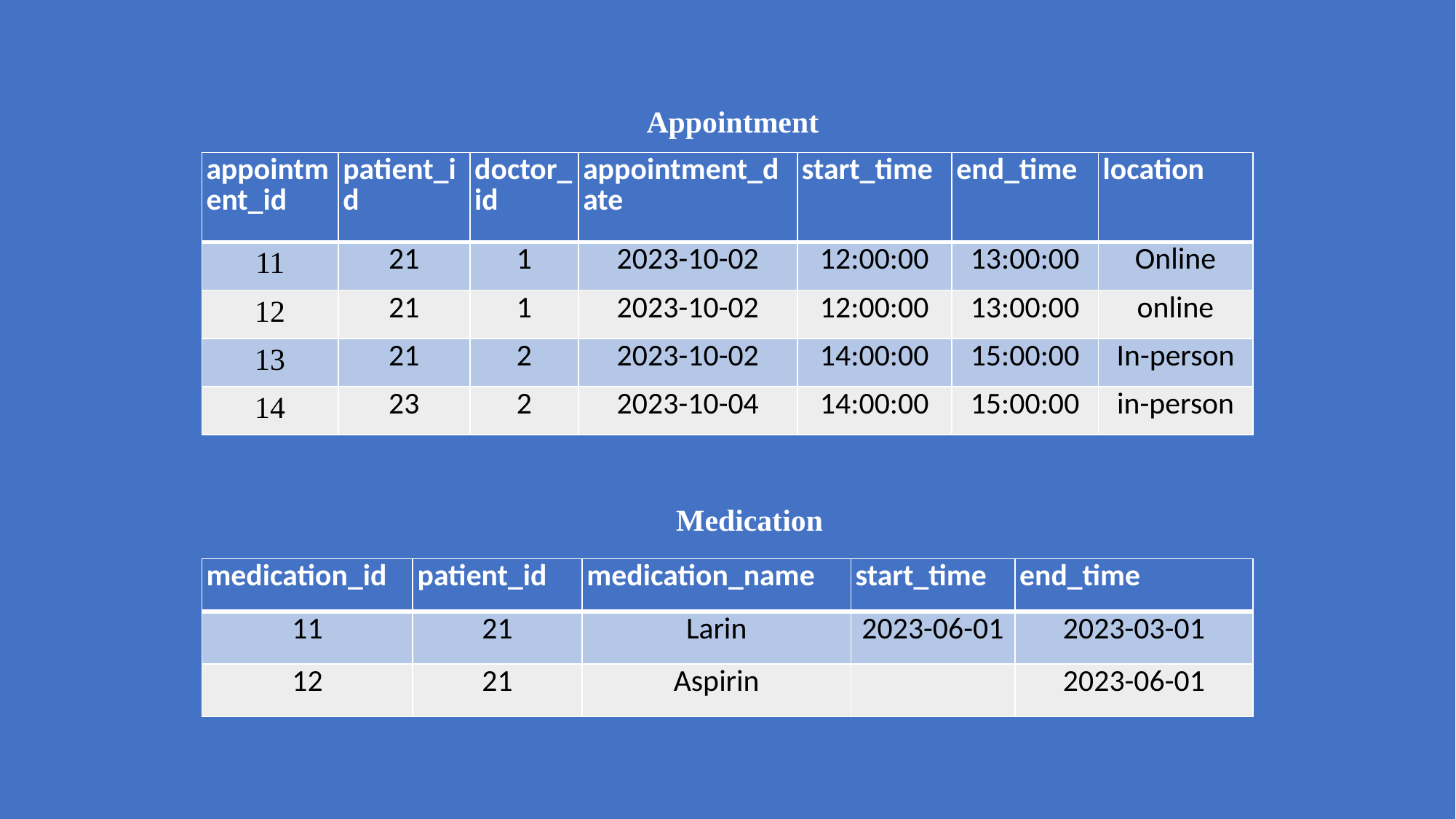

Appointment
| appointment\_id | patient\_id | doctor\_id | appointment\_date | start\_time | end\_time | location |
| --- | --- | --- | --- | --- | --- | --- |
| 11 | 21 | 1 | 2023-10-02 | 12:00:00 | 13:00:00 | Online |
| 12 | 21 | 1 | 2023-10-02 | 12:00:00 | 13:00:00 | online |
| 13 | 21 | 2 | 2023-10-02 | 14:00:00 | 15:00:00 | In-person |
| 14 | 23 | 2 | 2023-10-04 | 14:00:00 | 15:00:00 | in-person |
Medication
| medication\_id | patient\_id | medication\_name | start\_time | end\_time |
| --- | --- | --- | --- | --- |
| 11 | 21 | Larin | 2023-06-01 | 2023-03-01 |
| 12 | 21 | Aspirin |  | 2023-06-01 |